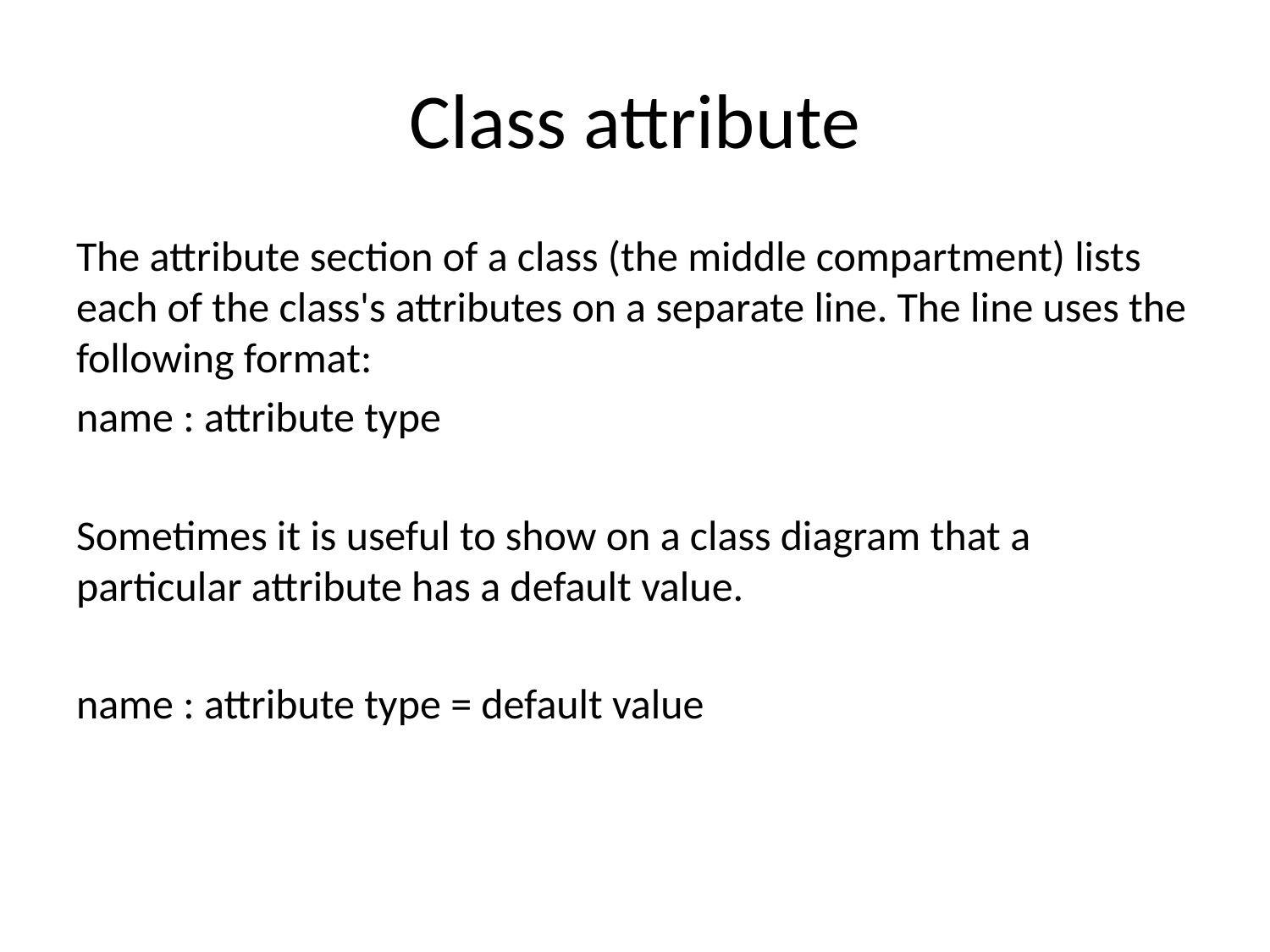

# Class attribute
The attribute section of a class (the middle compartment) lists each of the class's attributes on a separate line. The line uses the following format:
name : attribute type

Sometimes it is useful to show on a class diagram that a particular attribute has a default value.

name : attribute type = default value